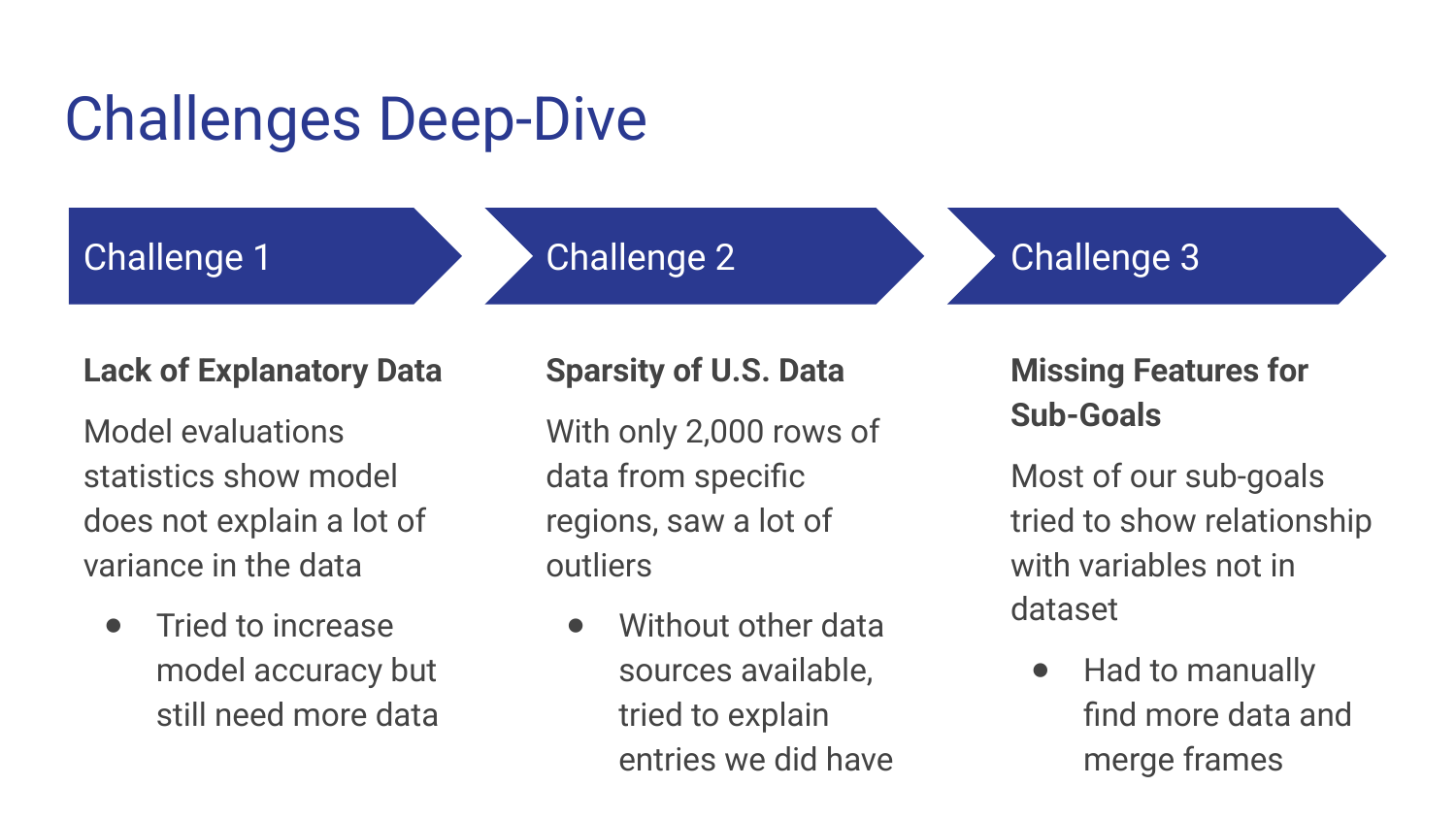

# Challenges Deep-Dive

Challenge 1
Challenge 2
Challenge 3
Lack of Explanatory Data
Model evaluations statistics show model does not explain a lot of variance in the data
Tried to increase model accuracy but still need more data
Sparsity of U.S. Data
With only 2,000 rows of data from specific regions, saw a lot of outliers
Without other data sources available, tried to explain entries we did have
Missing Features for Sub-Goals
Most of our sub-goals tried to show relationship with variables not in dataset
Had to manually find more data and merge frames